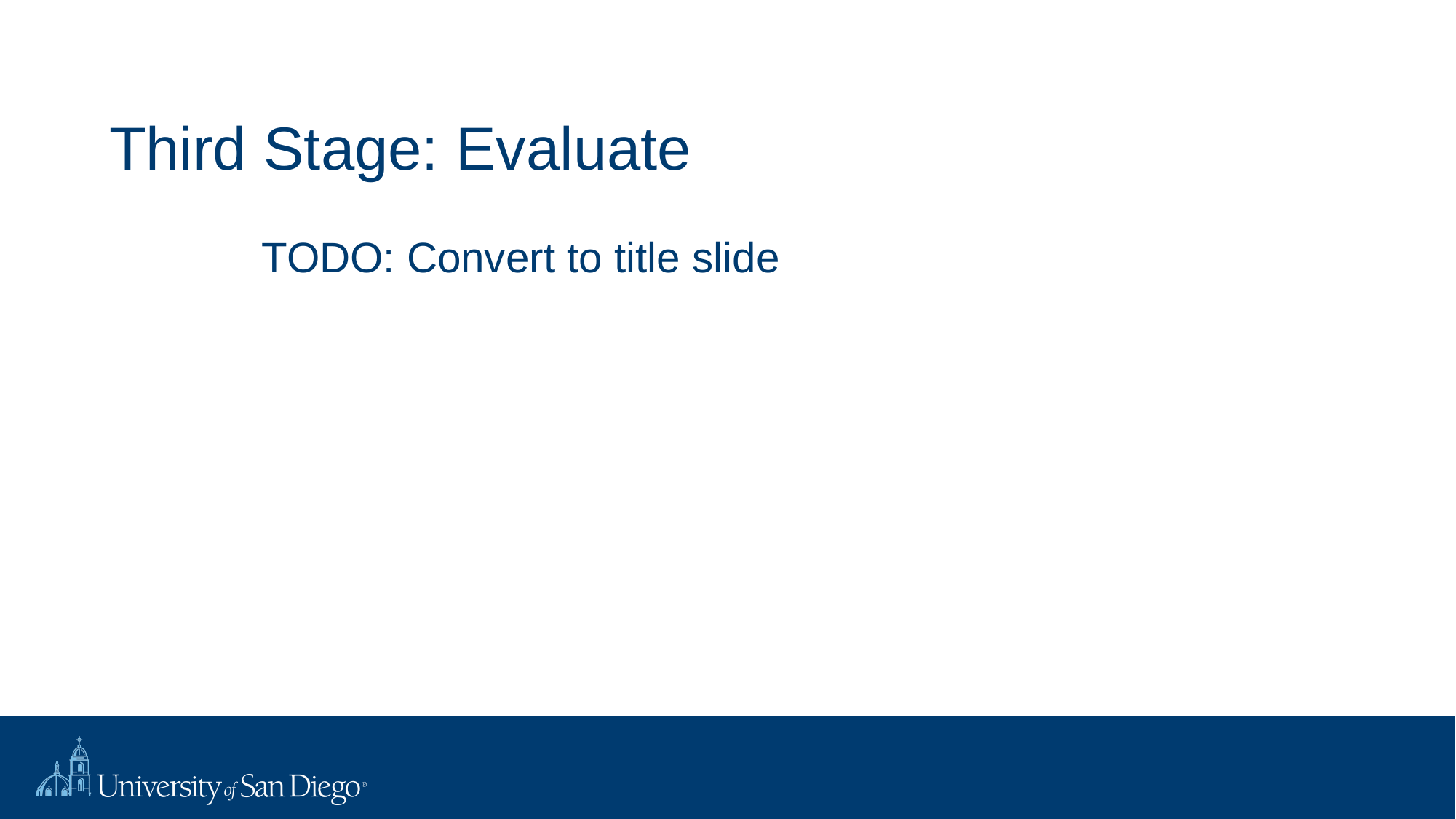

# Third Stage: Evaluate
TODO: Convert to title slide